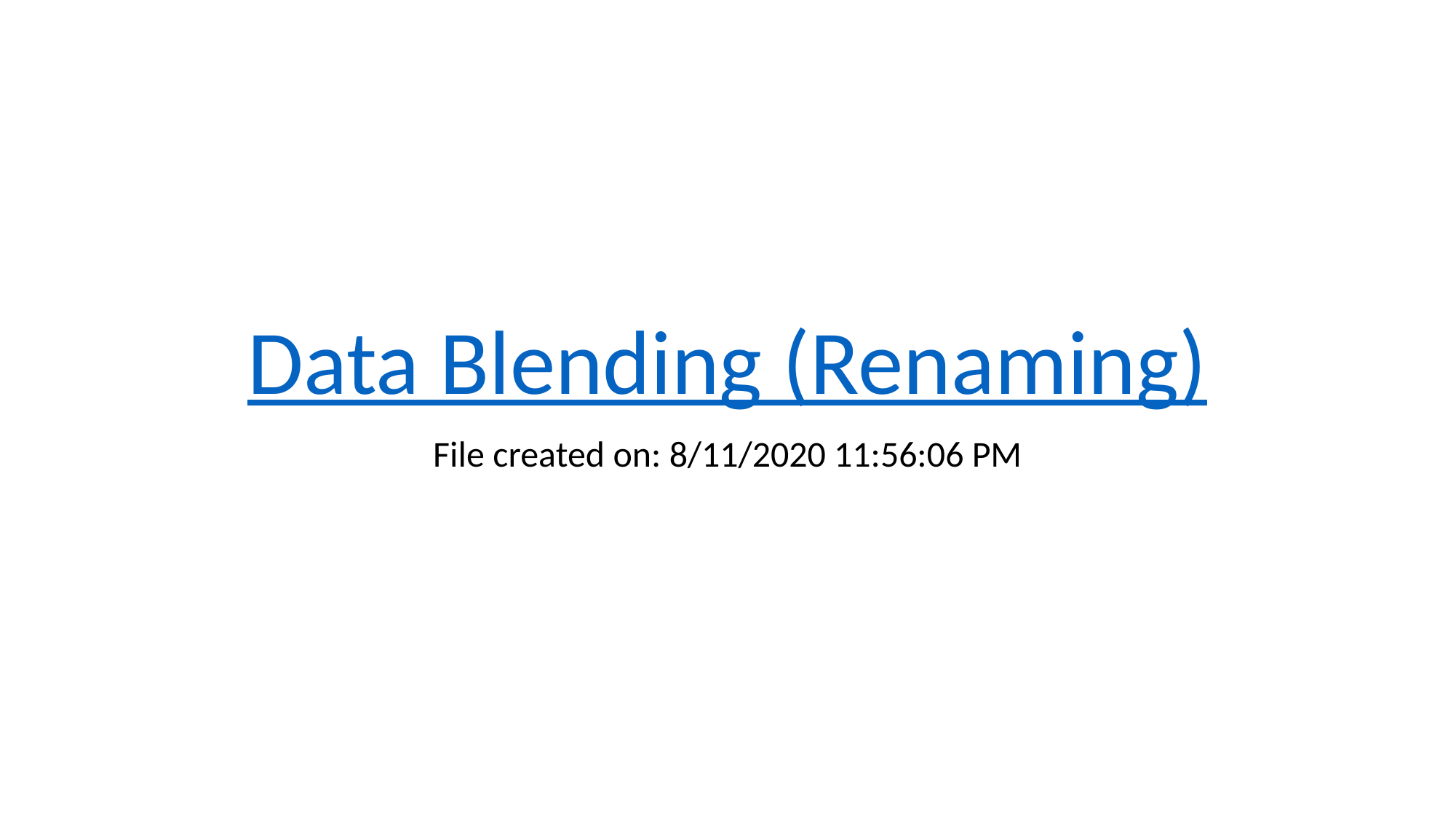

# Data Blending (Renaming)
File created on: 8/11/2020 11:56:06 PM